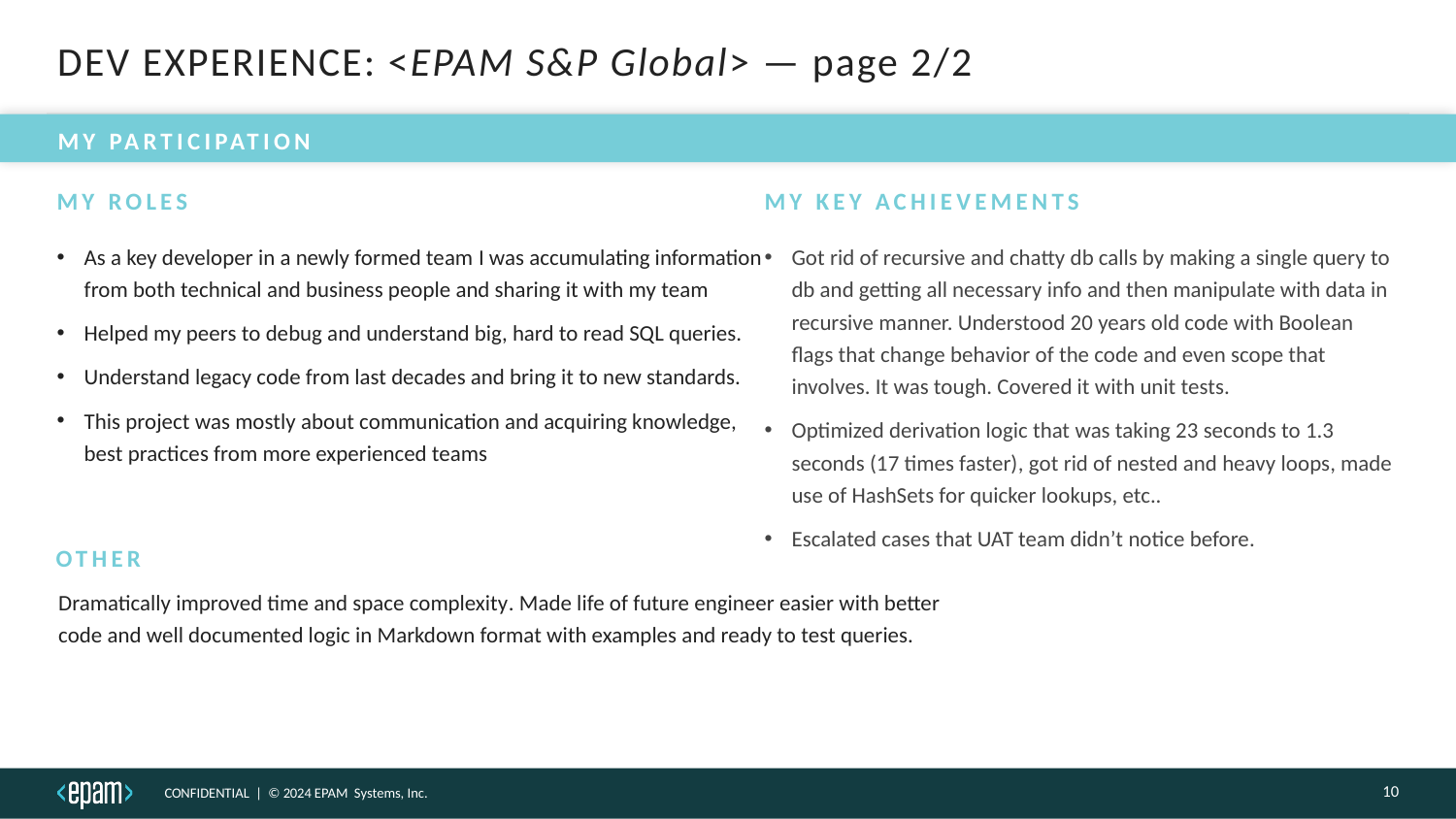

# DEV EXPERIENCE: <EPAM S&P Global> — page 2/2
      MY PARTICIPATION
MY ROLES
My key achievements
Got rid of recursive and chatty db calls by making a single query to db and getting all necessary info and then manipulate with data in recursive manner. Understood 20 years old code with Boolean flags that change behavior of the code and even scope that involves. It was tough. Covered it with unit tests.
Optimized derivation logic that was taking 23 seconds to 1.3 seconds (17 times faster), got rid of nested and heavy loops, made use of HashSets for quicker lookups, etc..
Escalated cases that UAT team didn’t notice before.

As a key developer in a newly formed team I was accumulating information from both technical and business people and sharing it with my team
Helped my peers to debug and understand big, hard to read SQL queries.
Understand legacy code from last decades and bring it to new standards.
This project was mostly about communication and acquiring knowledge, best practices from more experienced teams
OTHER
Dramatically improved time and space complexity. Made life of future engineer easier with better code and well documented logic in Markdown format with examples and ready to test queries.
10